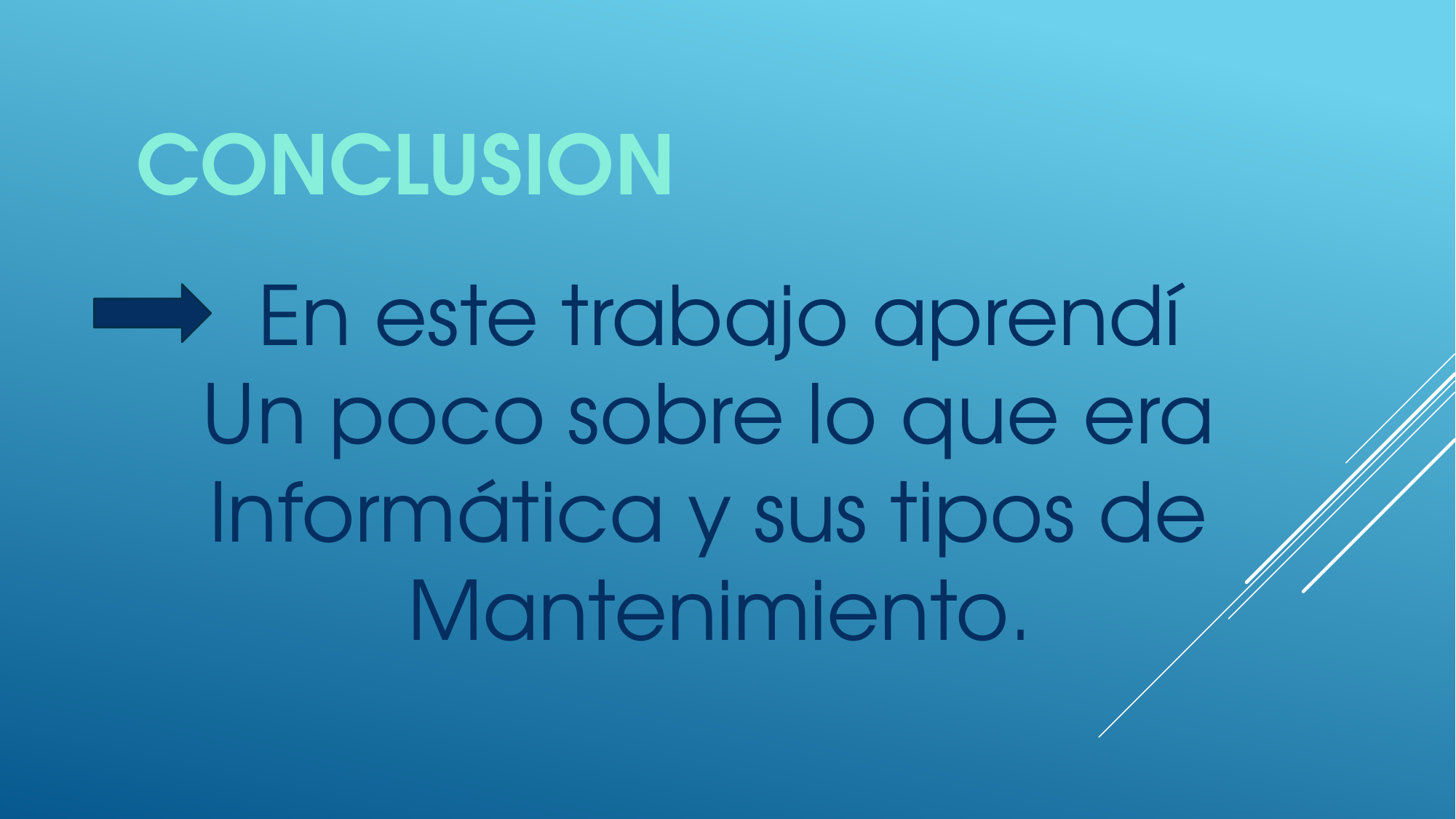

CONCLUSION
En este trabajo aprendí
Un poco sobre lo que era
Informática y sus tipos de
Mantenimiento.